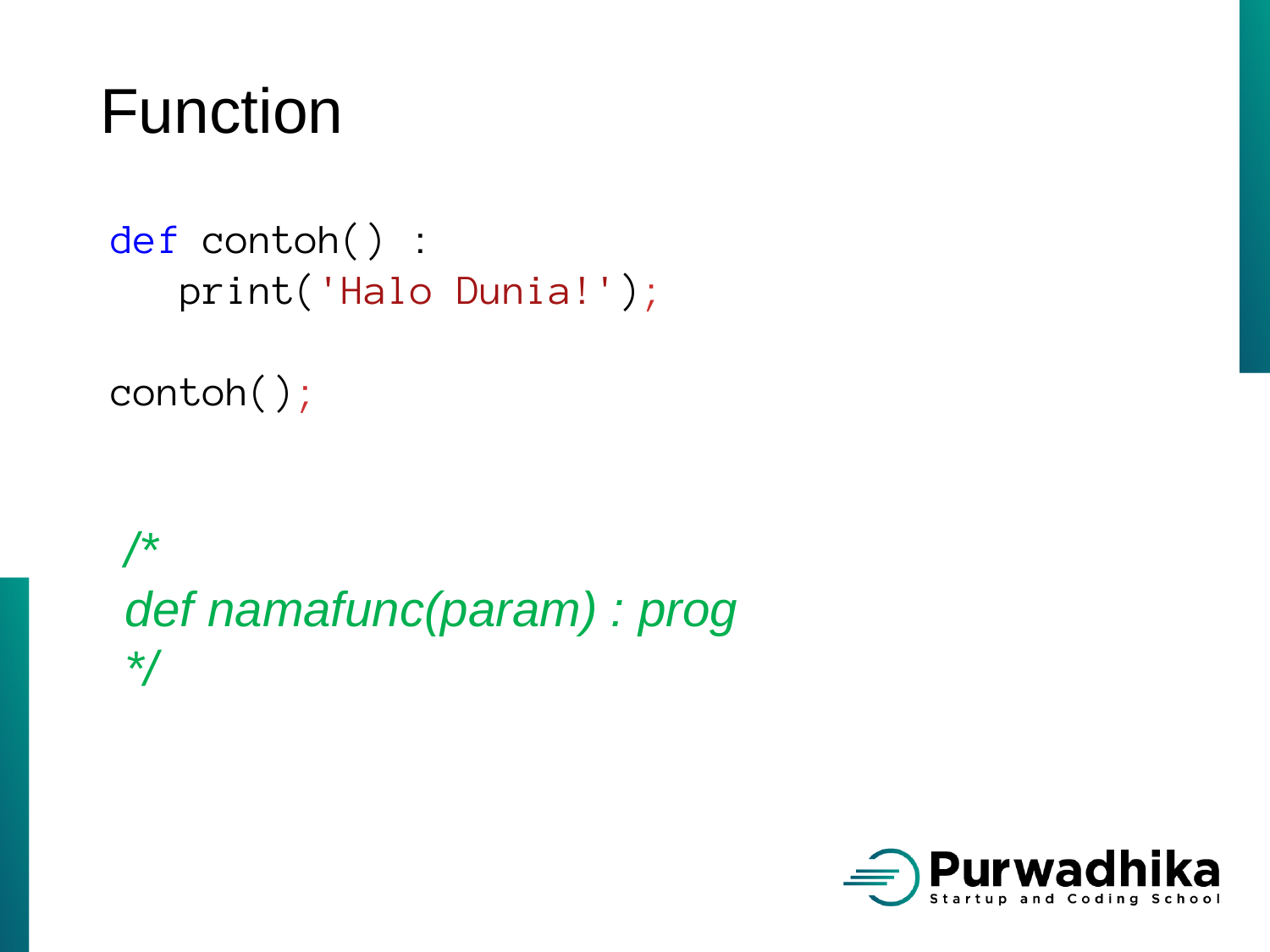

# Function
def contoh() :
   print('Halo Dunia!');
contoh();

/*
def namafunc(param) : prog
*/